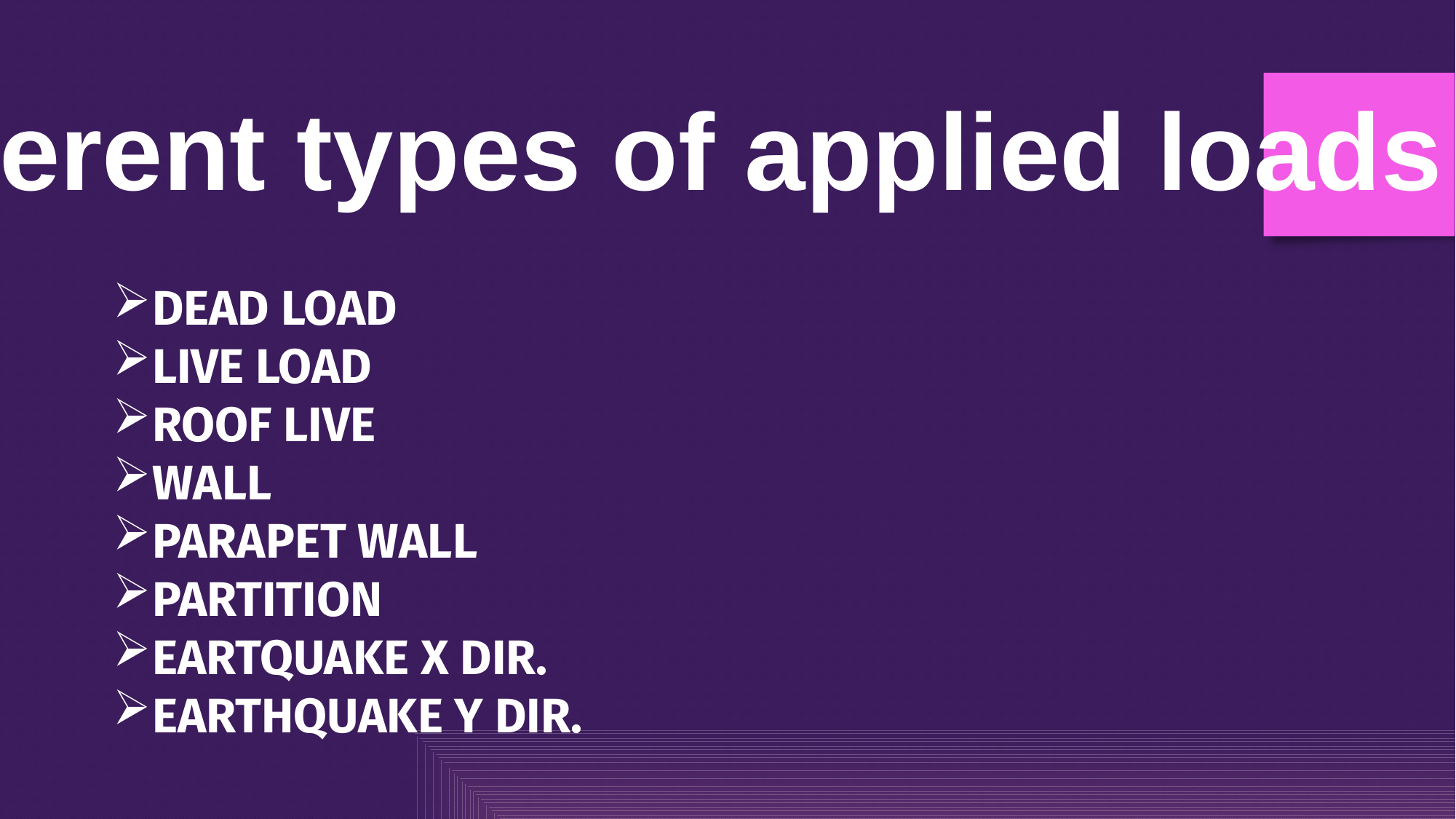

Different types of applied loads
DEAD LOAD
LIVE LOAD
ROOF LIVE
WALL
PARAPET WALL
PARTITION
EARTQUAKE X DIR.
EARTHQUAKE Y DIR.